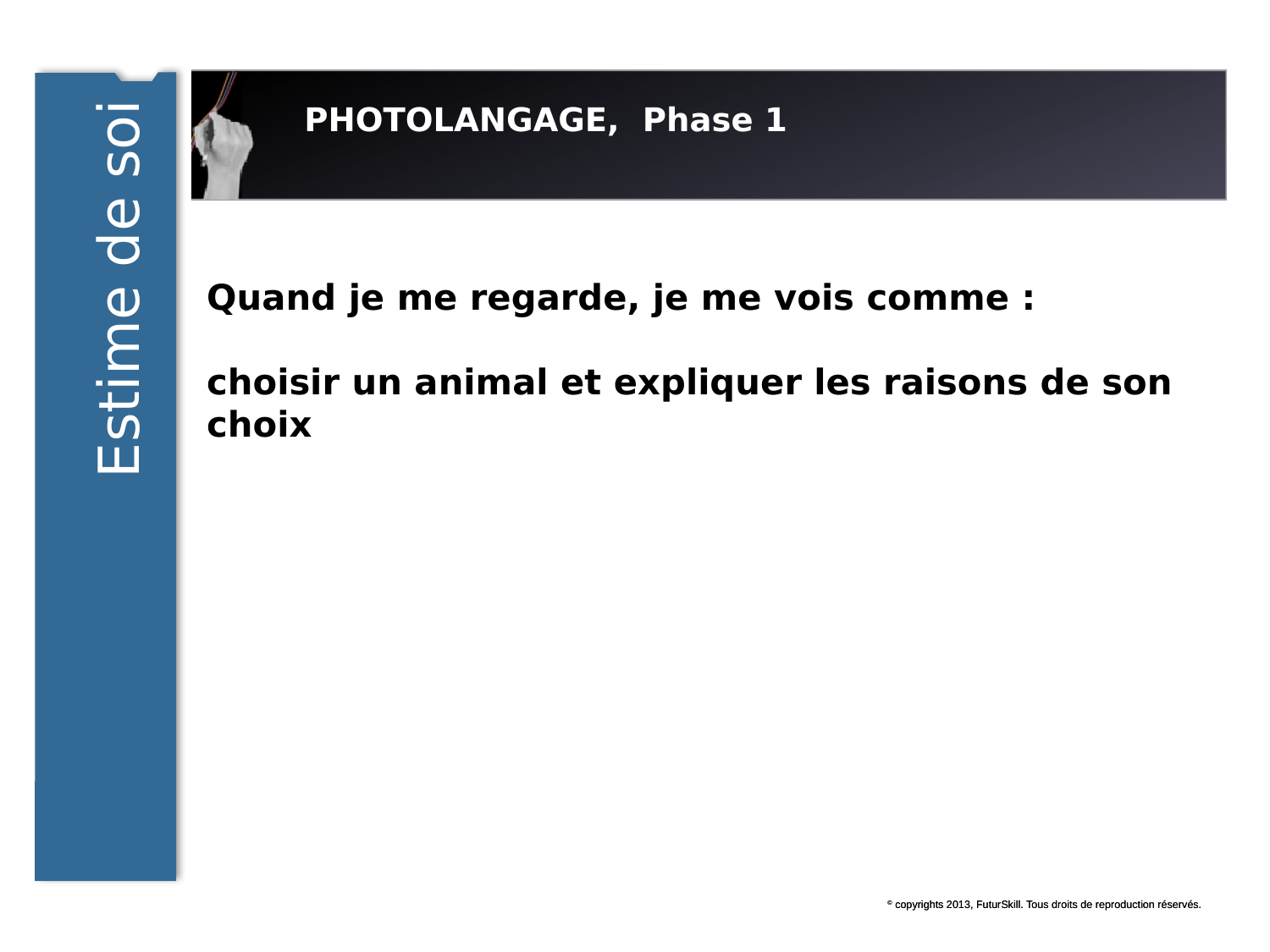

PHOTOLANGAGE,  Phase 1

# Estime de soi
Quand je me regarde, je me vois comme :
choisir un animal et expliquer les raisons de son choix